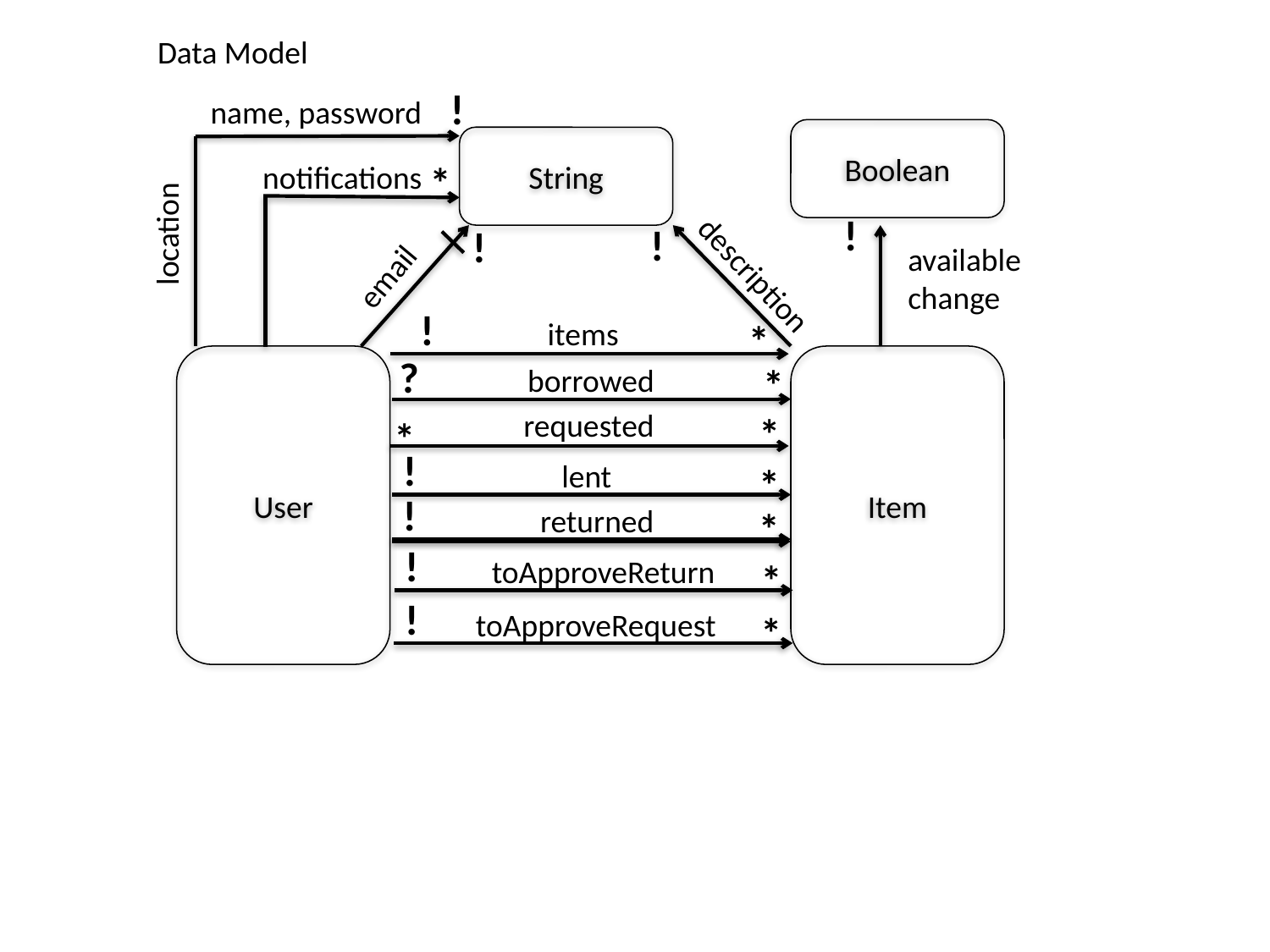

Data Model
!
name, password
Boolean
String
*
notifications
!
location
!
!
available
change
description
email
!
items
*
?
User
Item
*
borrowed
requested
*
*
!
lent
*
!
returned
*
!
toApproveReturn
*
!
toApproveRequest
*